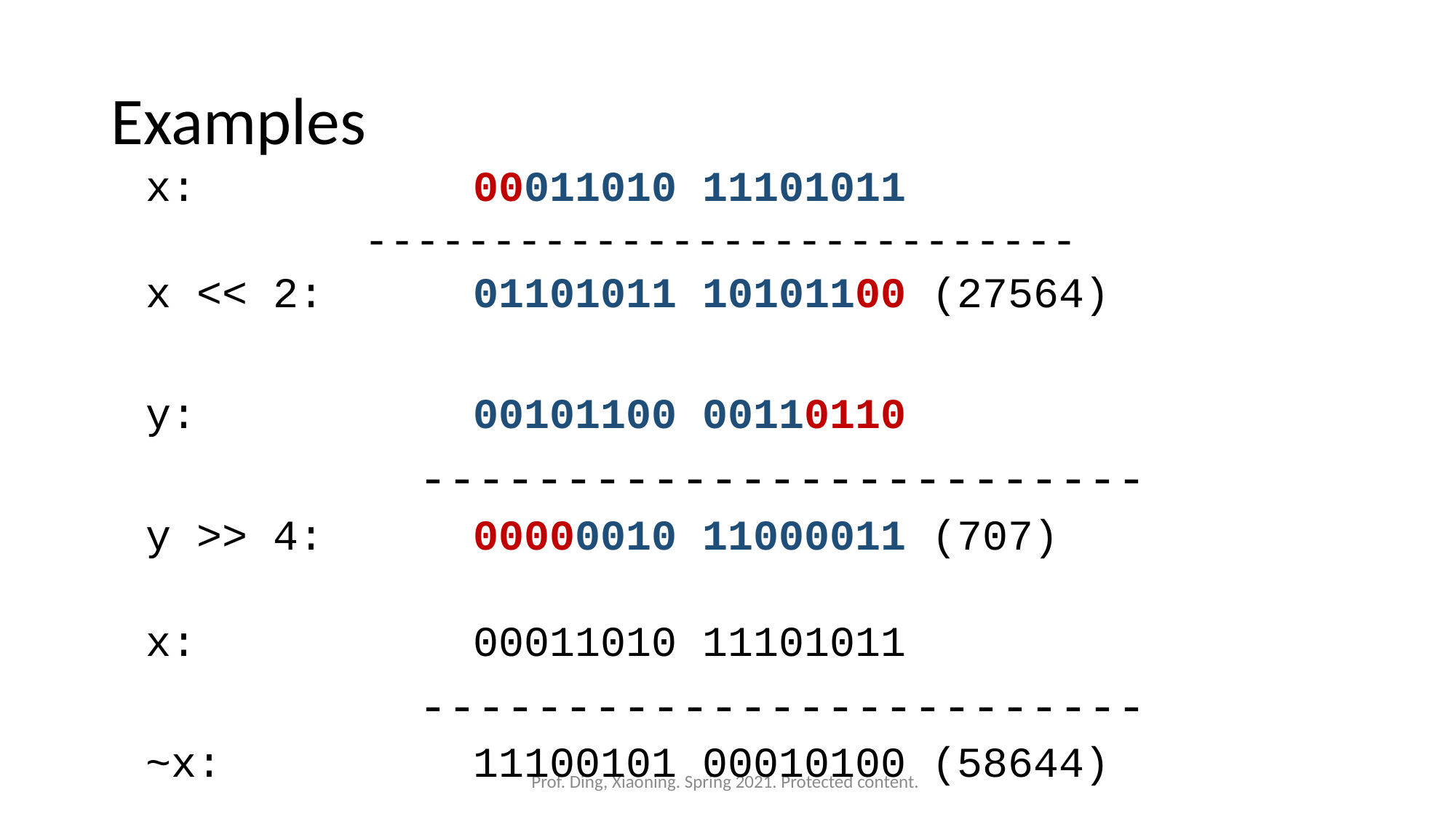

# Examples
x: 			00011010 11101011
		----------------------------
x << 2: 	  	01101011 10101100 (27564)

y: 			00101100 00110110
			-------------------------
y >> 4: 		00000010 11000011 (707)

x: 			00011010 11101011
			-------------------------
~x: 			11100101 00010100 (58644)
Prof. Ding, Xiaoning. Spring 2021. Protected content.